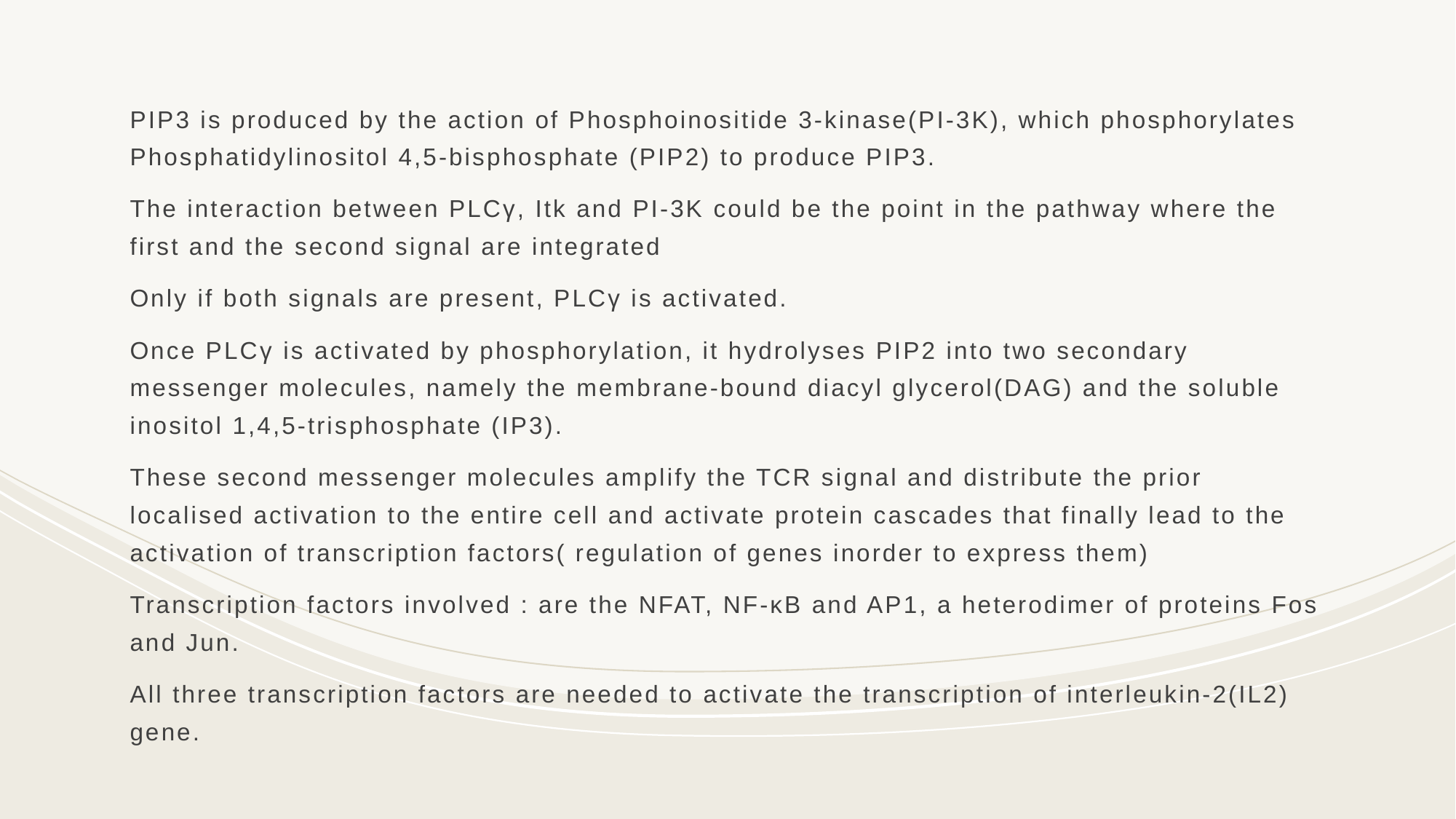

PIP3 is produced by the action of Phosphoinositide 3-kinase(PI-3K), which phosphorylates Phosphatidylinositol 4,5-bisphosphate (PIP2) to produce PIP3.
The interaction between PLCγ, Itk and PI-3K could be the point in the pathway where the first and the second signal are integrated
Only if both signals are present, PLCγ is activated.
Once PLCγ is activated by phosphorylation, it hydrolyses PIP2 into two secondary messenger molecules, namely the membrane-bound diacyl glycerol(DAG) and the soluble inositol 1,4,5-trisphosphate (IP3).
These second messenger molecules amplify the TCR signal and distribute the prior localised activation to the entire cell and activate protein cascades that finally lead to the activation of transcription factors( regulation of genes inorder to express them)
Transcription factors involved : are the NFAT, NF-κB and AP1, a heterodimer of proteins Fos and Jun.
All three transcription factors are needed to activate the transcription of interleukin-2(IL2) gene.